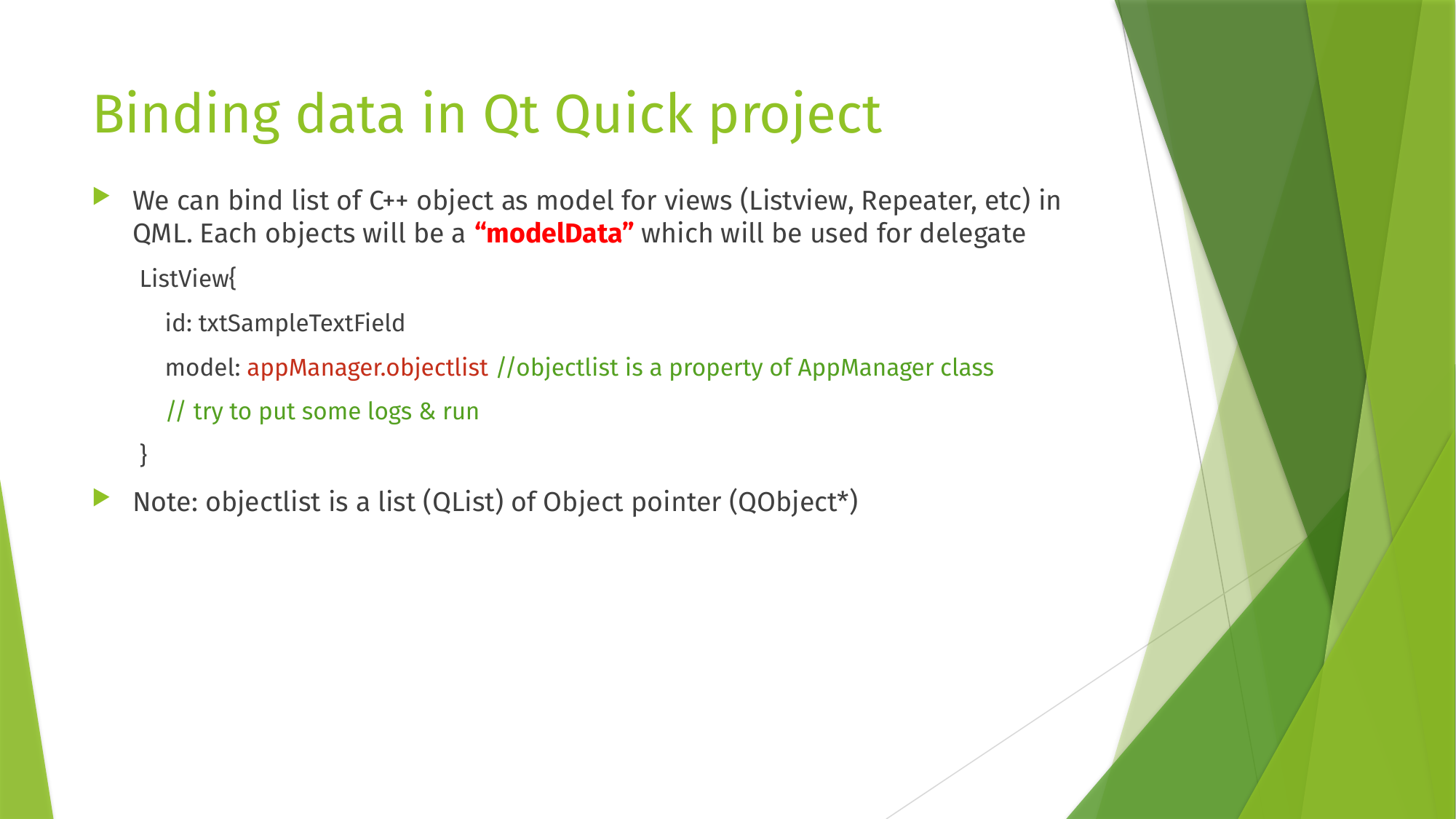

Binding data in Qt Quick project
We can bind list of C++ object as model for views (Listview, Repeater, etc) in QML. Each objects will be a “modelData” which will be used for delegate
ListView{
    id: txtSampleTextField
    model: appManager.objectlist //objectlist is a property of AppManager class
    // try to put some logs & run
}
Note: objectlist is a list (QList) of Object pointer (QObject*)